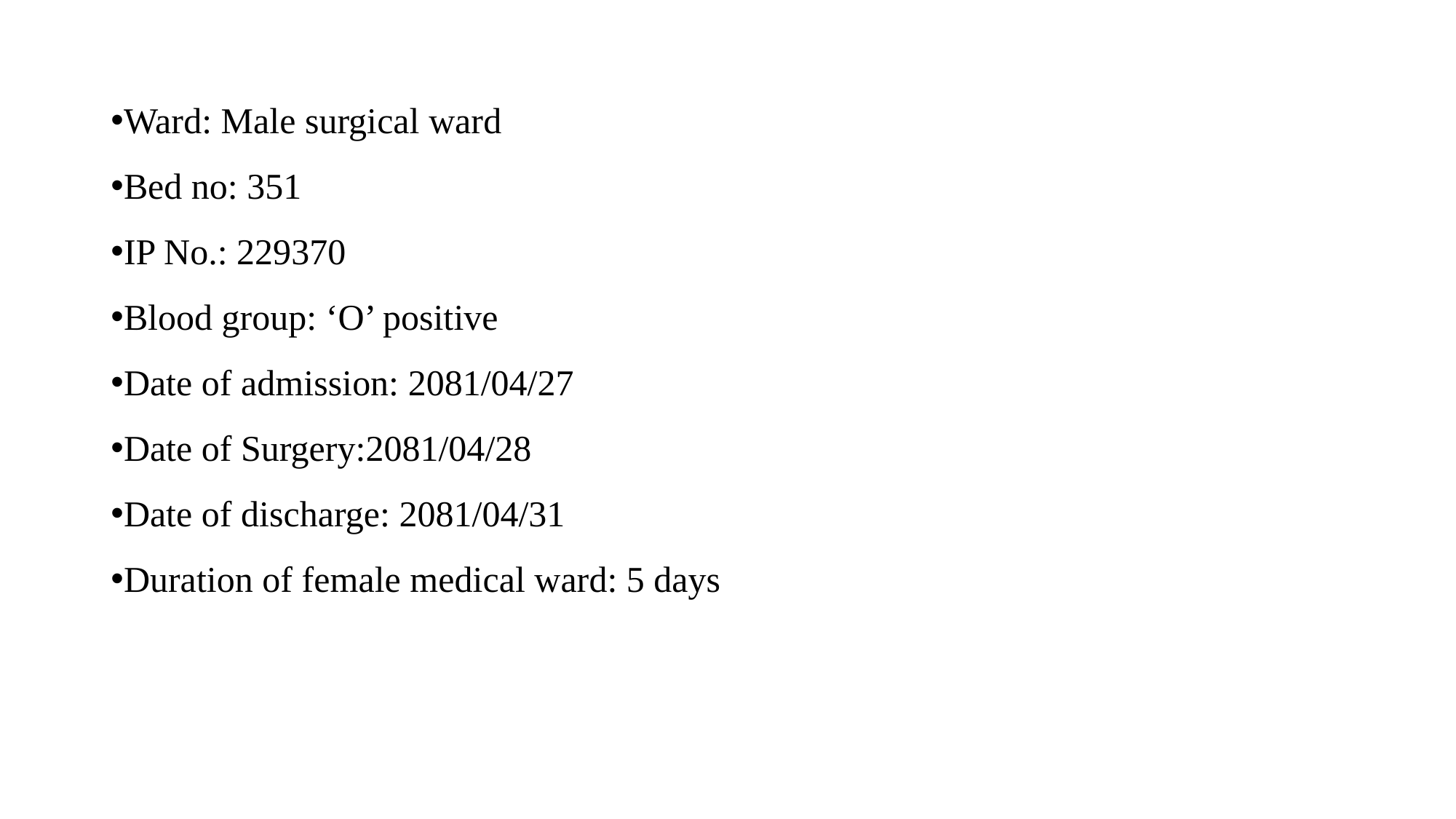

Ward: Male surgical ward
Bed no: 351
IP No.: 229370
Blood group: ‘O’ positive
Date of admission: 2081/04/27
Date of Surgery:2081/04/28
Date of discharge: 2081/04/31
Duration of female medical ward: 5 days